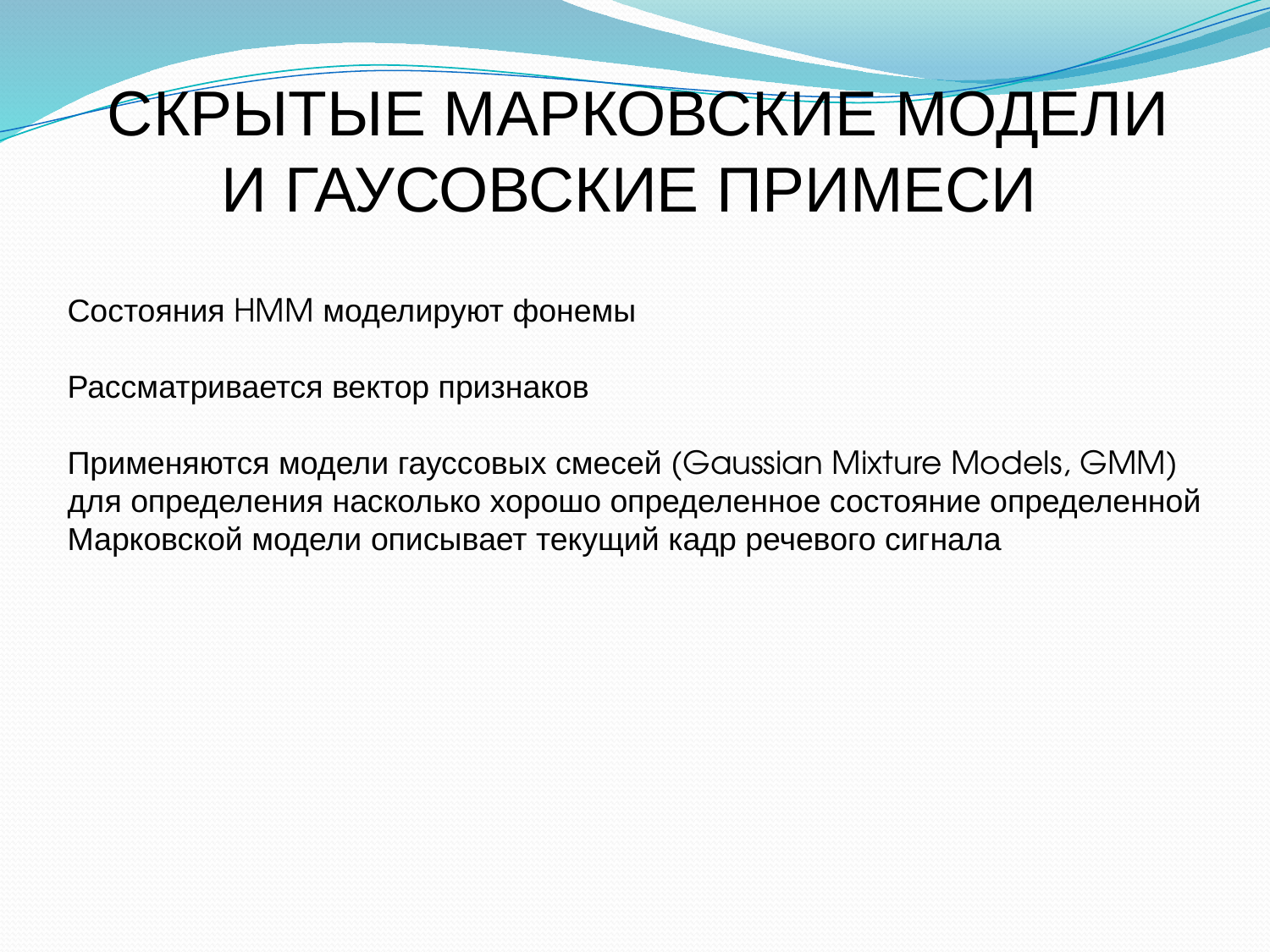

СКРЫТЫЕ МАРКОВСКИЕ МОДЕЛИ
И ГАУСОВСКИЕ ПРИМЕСИ

Состояния HMM моделируют фонемы

Рассматривается вектор признаков

Применяются модели гауссовых смесей (Gaussian Mixture Models, GMM) для определения насколько хорошо определенное состояние определенной Марковской модели описывает текущий кадр речевого сигнала